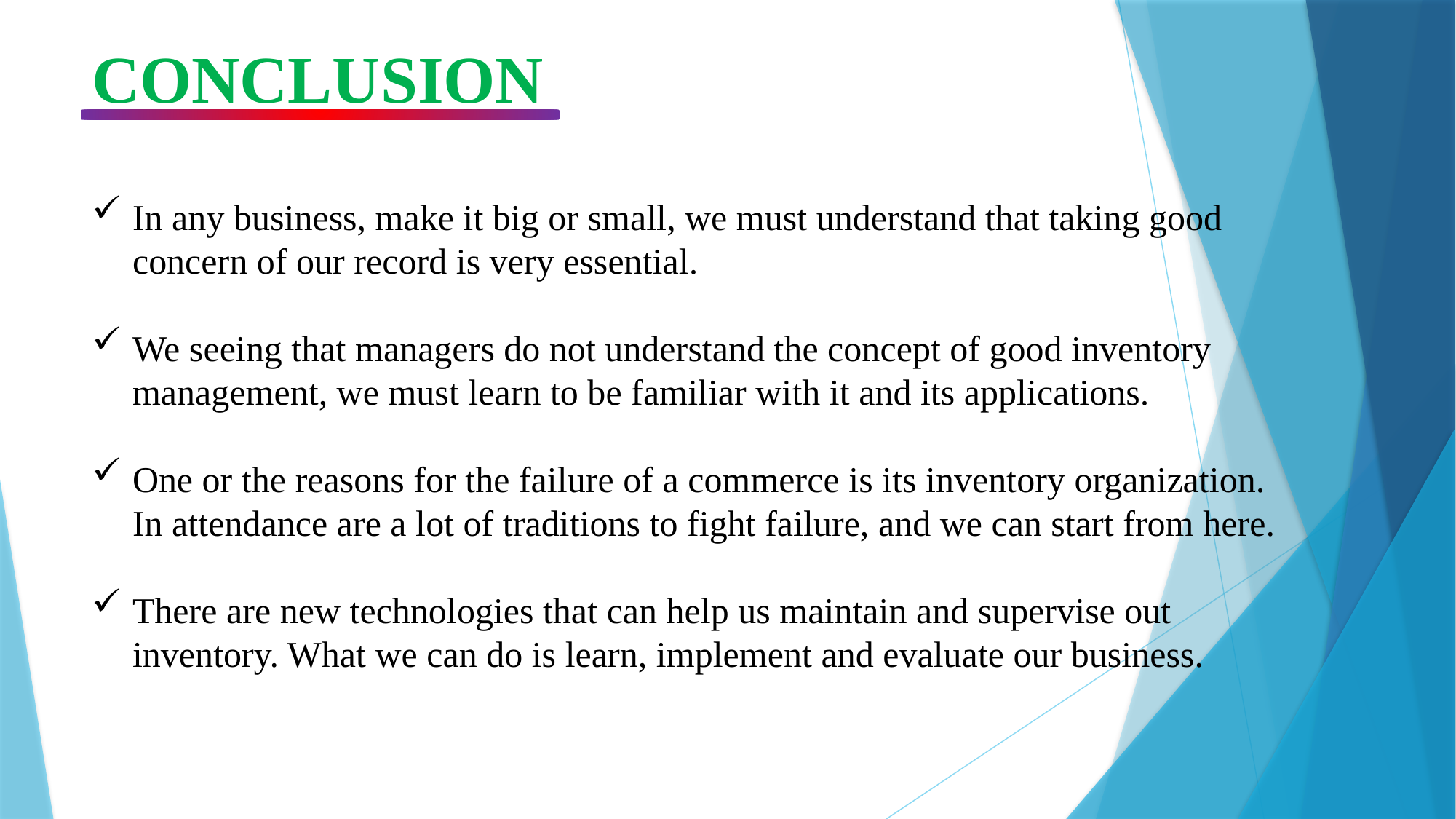

# CONCLUSION

In any business, make it big or small, we must understand that taking good concern of our record is very essential.

We seeing that managers do not understand the concept of good inventory management, we must learn to be familiar with it and its applications.

One or the reasons for the failure of a commerce is its inventory organization. In attendance are a lot of traditions to fight failure, and we can start from here.

There are new technologies that can help us maintain and supervise out inventory. What we can do is learn, implement and evaluate our business.